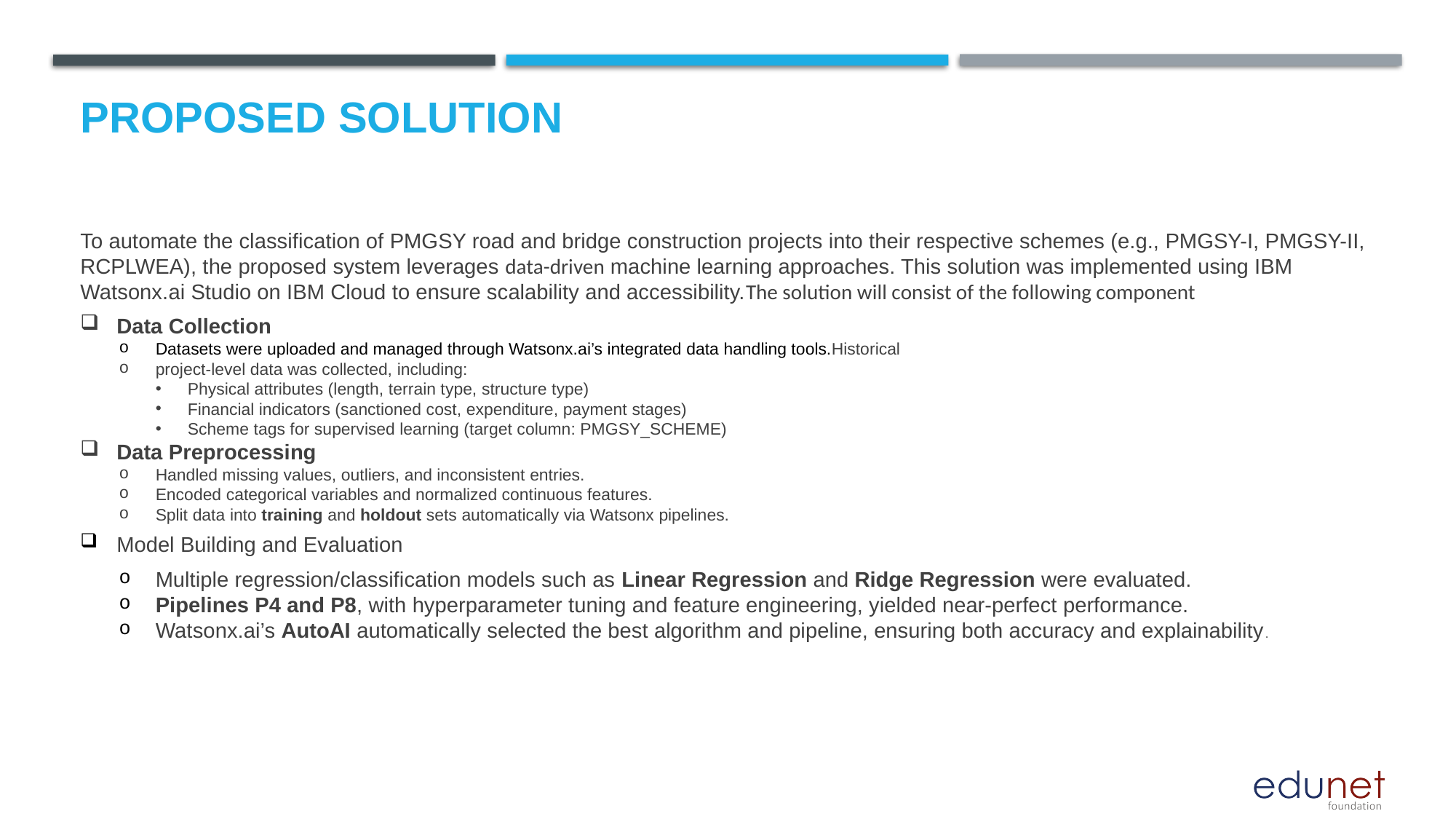

# Proposed Solution
To automate the classification of PMGSY road and bridge construction projects into their respective schemes (e.g., PMGSY-I, PMGSY-II, RCPLWEA), the proposed system leverages data-driven machine learning approaches. This solution was implemented using IBM Watsonx.ai Studio on IBM Cloud to ensure scalability and accessibility.The solution will consist of the following component
Data Collection
Datasets were uploaded and managed through Watsonx.ai’s integrated data handling tools.Historical
project-level data was collected, including:
Physical attributes (length, terrain type, structure type)
Financial indicators (sanctioned cost, expenditure, payment stages)
Scheme tags for supervised learning (target column: PMGSY_SCHEME)
Data Preprocessing
Handled missing values, outliers, and inconsistent entries.
Encoded categorical variables and normalized continuous features.
Split data into training and holdout sets automatically via Watsonx pipelines.
Model Building and Evaluation
Multiple regression/classification models such as Linear Regression and Ridge Regression were evaluated.
Pipelines P4 and P8, with hyperparameter tuning and feature engineering, yielded near-perfect performance.
Watsonx.ai’s AutoAI automatically selected the best algorithm and pipeline, ensuring both accuracy and explainability.